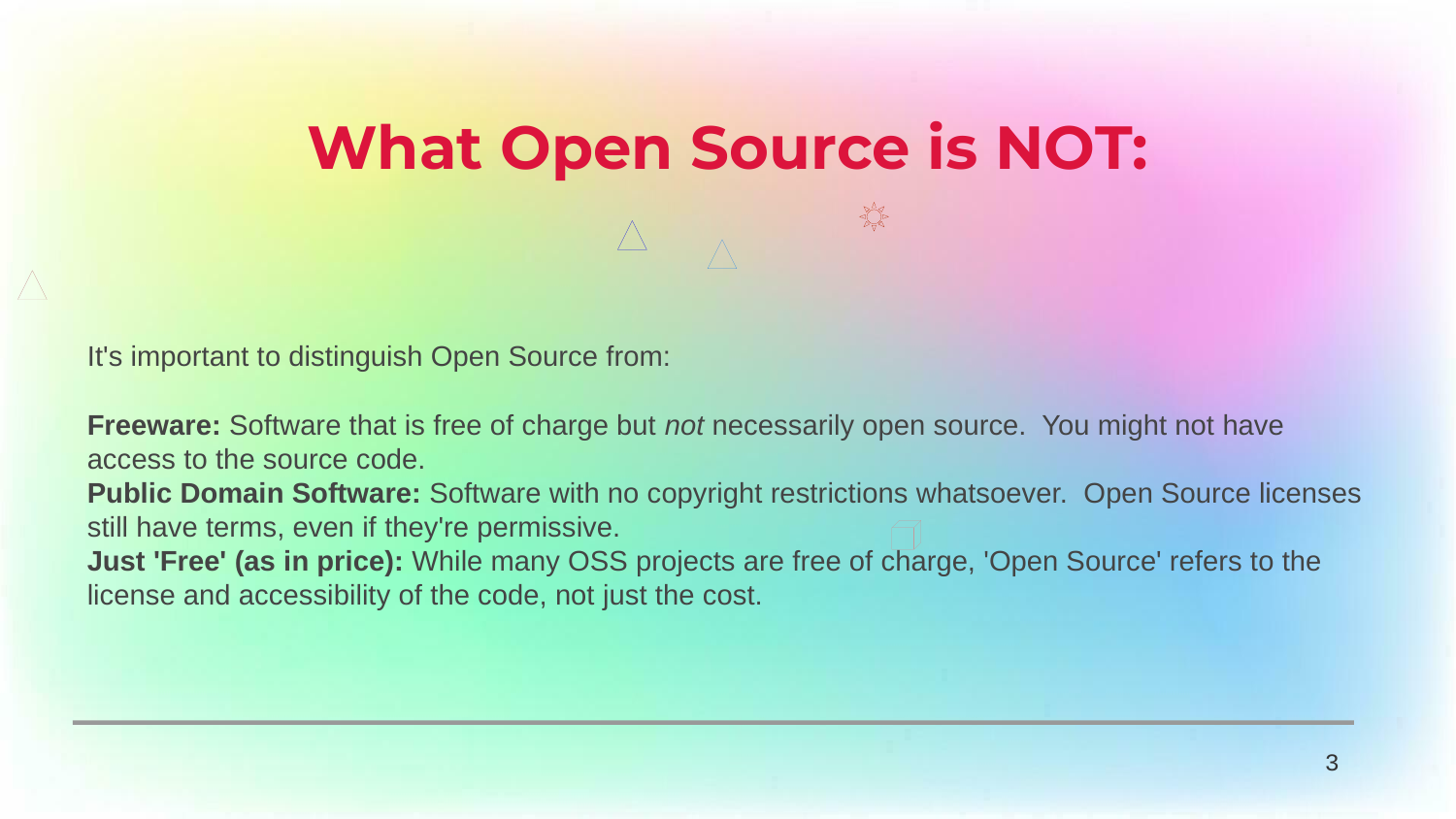

What Open Source is NOT:

It's important to distinguish Open Source from:

Freeware: Software that is free of charge but not necessarily open source.  You might not have access to the source code.
Public Domain Software: Software with no copyright restrictions whatsoever.  Open Source licenses still have terms, even if they're permissive.
Just 'Free' (as in price): While many OSS projects are free of charge, 'Open Source' refers to the license and accessibility of the code, not just the cost.

3